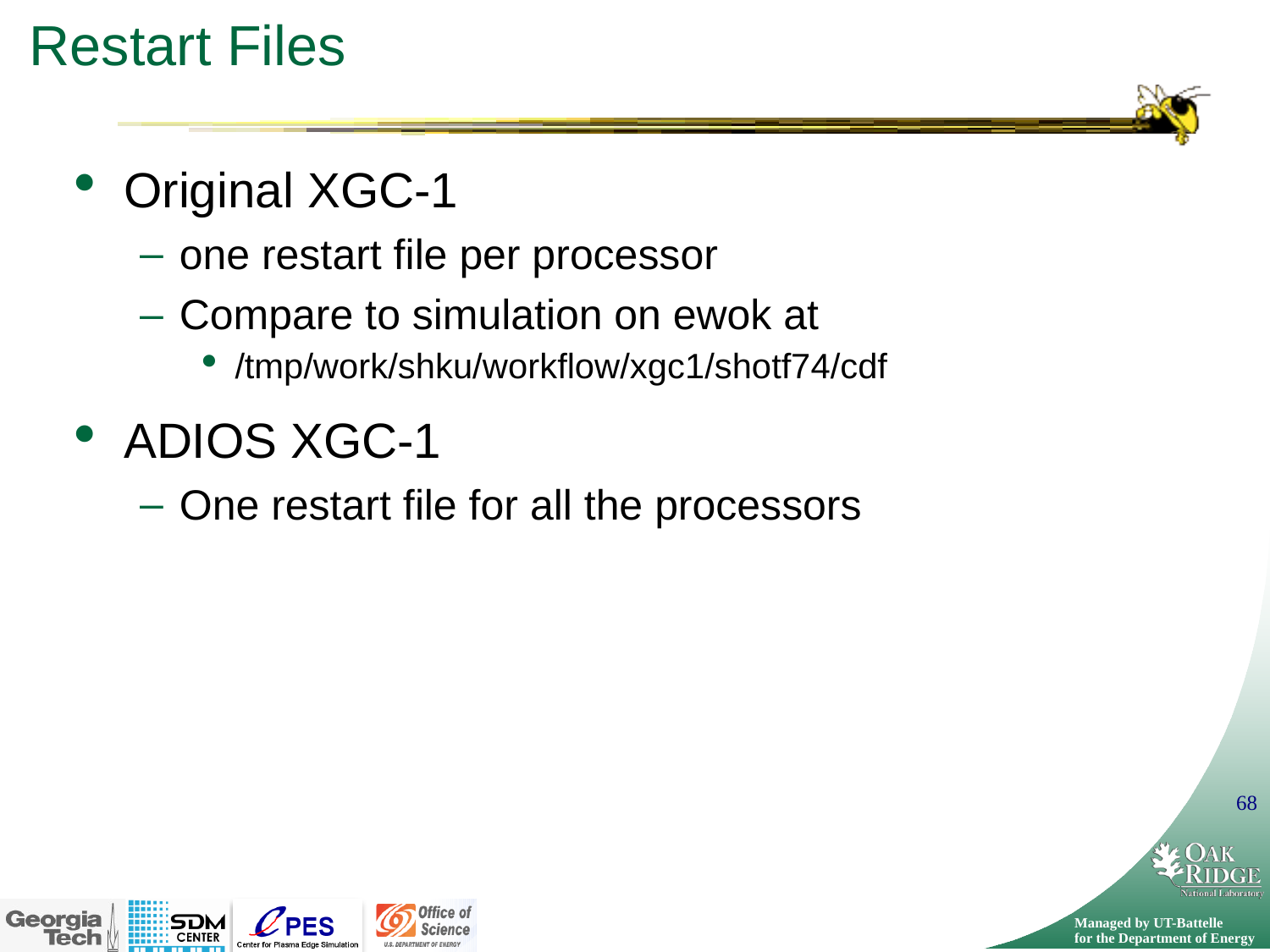

# Restart Files
Original XGC-1
one restart file per processor
Compare to simulation on ewok at
/tmp/work/shku/workflow/xgc1/shotf74/cdf
ADIOS XGC-1
One restart file for all the processors